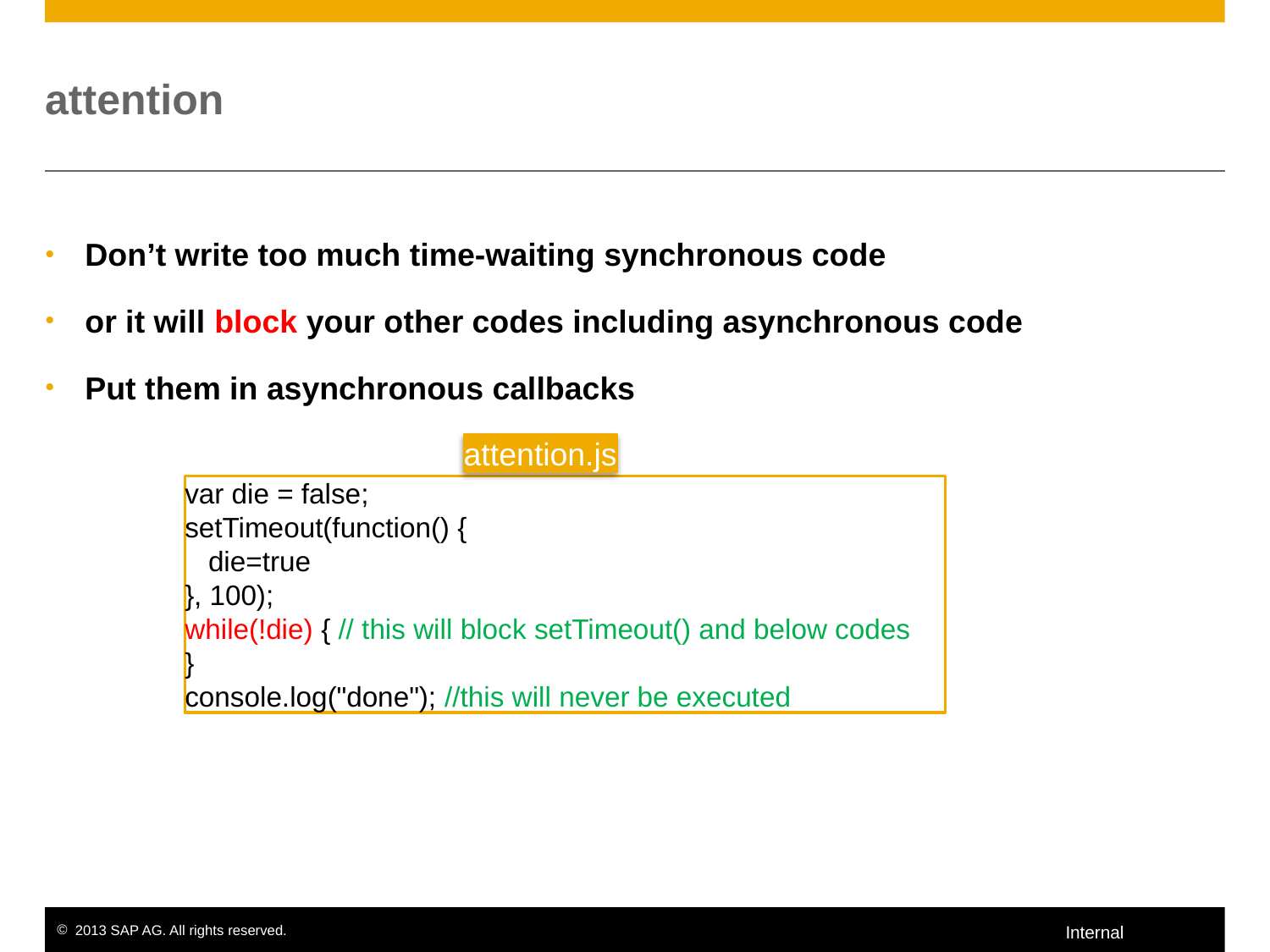

# attention
Don’t write too much time-waiting synchronous code
or it will block your other codes including asynchronous code
Put them in asynchronous callbacks
attention.js
var die = false;
setTimeout(function() {
   die=true
}, 100);
while(!die) { // this will block setTimeout() and below codes
}
console.log("done"); //this will never be executed